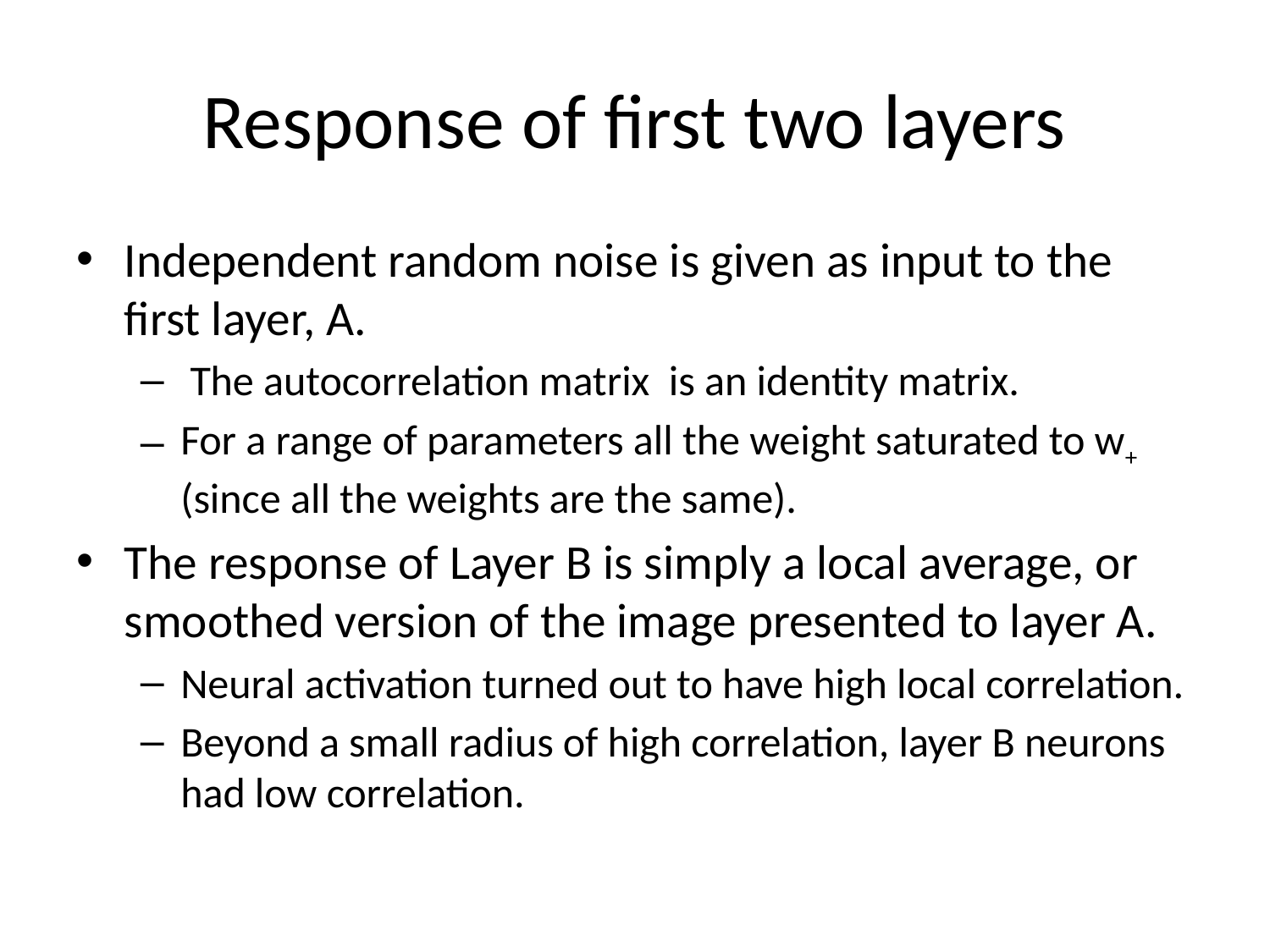

# Response of first two layers
Independent random noise is given as input to the first layer, A.
 The autocorrelation matrix  is an identity matrix.
For a range of parameters all the weight saturated to w+ (since all the weights are the same).
The response of Layer B is simply a local average, or smoothed version of the image presented to layer A.
Neural activation turned out to have high local correlation.
Beyond a small radius of high correlation, layer B neurons had low correlation.